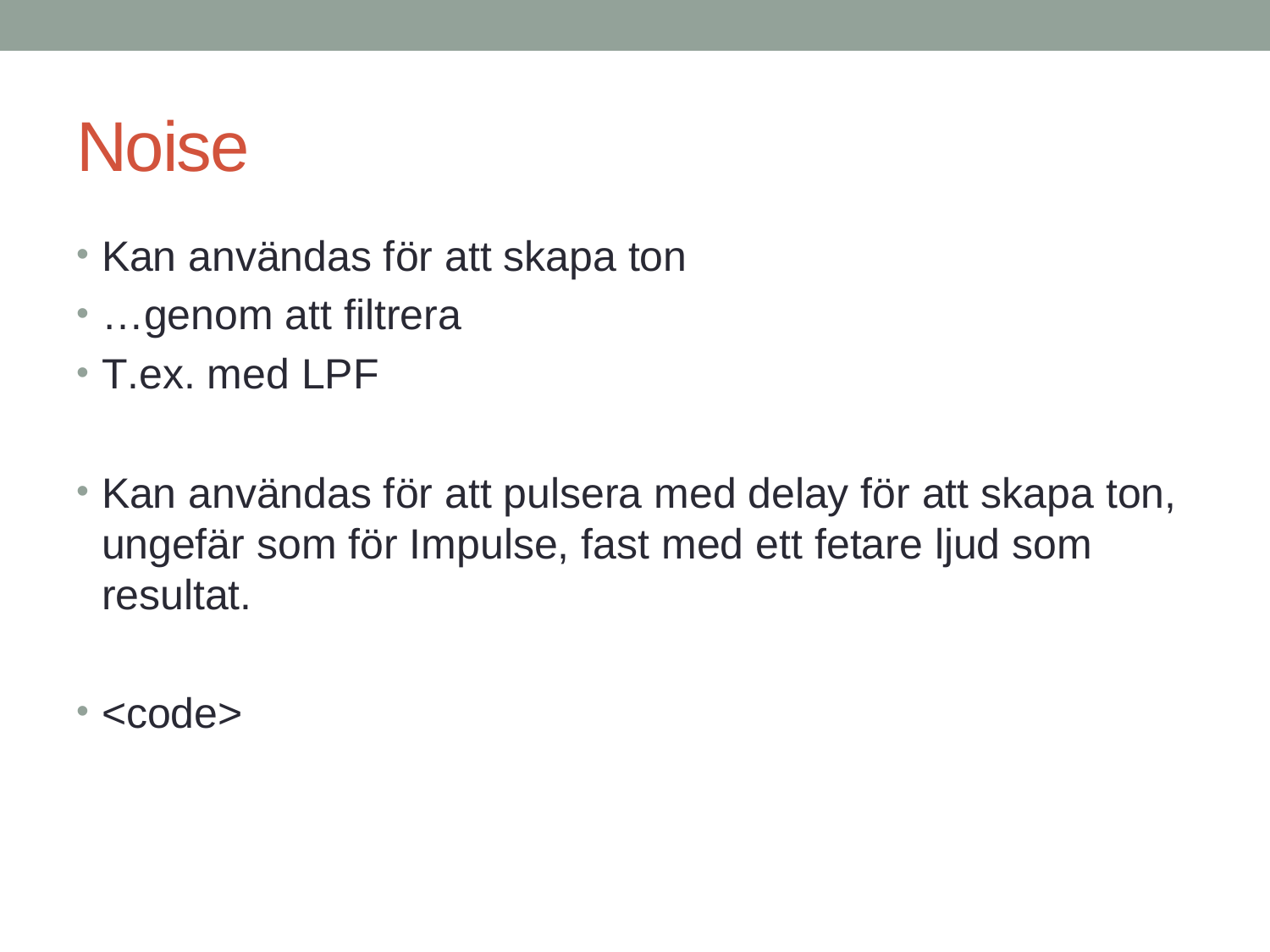

# Noise
Kan användas för att skapa ton
…genom att filtrera
T.ex. med LPF

Kan användas för att pulsera med delay för att skapa ton, ungefär som för Impulse, fast med ett fetare ljud som resultat.

<code>